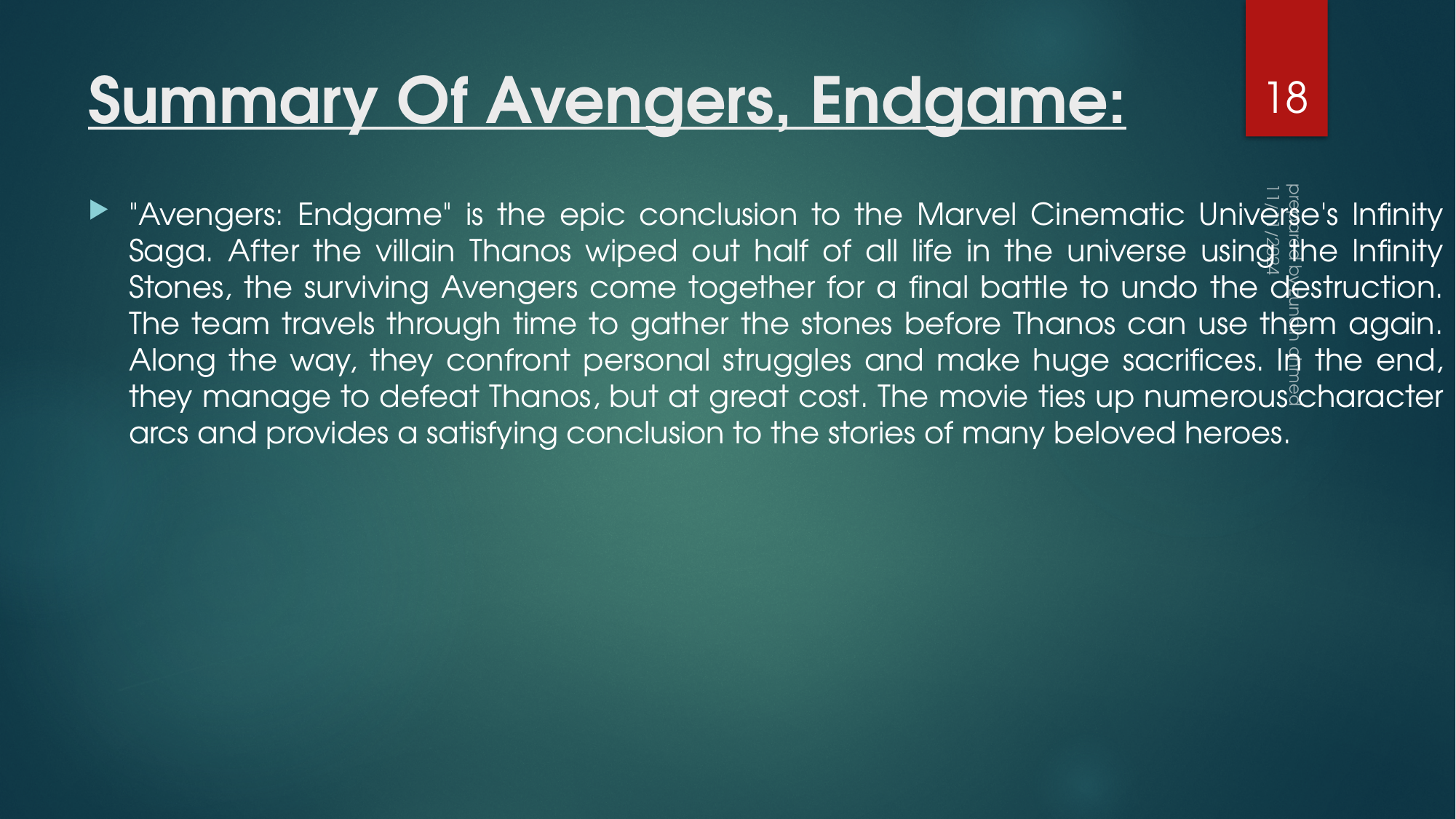

18
# Summary Of Avengers, Endgame:
"Avengers: Endgame" is the epic conclusion to the Marvel Cinematic Universe's Infinity Saga. After the villain Thanos wiped out half of all life in the universe using the Infinity Stones, the surviving Avengers come together for a final battle to undo the destruction. The team travels through time to gather the stones before Thanos can use them again. Along the way, they confront personal struggles and make huge sacrifices. In the end, they manage to defeat Thanos, but at great cost. The movie ties up numerous character arcs and provides a satisfying conclusion to the stories of many beloved heroes.
11/11/2024
prepared by zunain ahmed